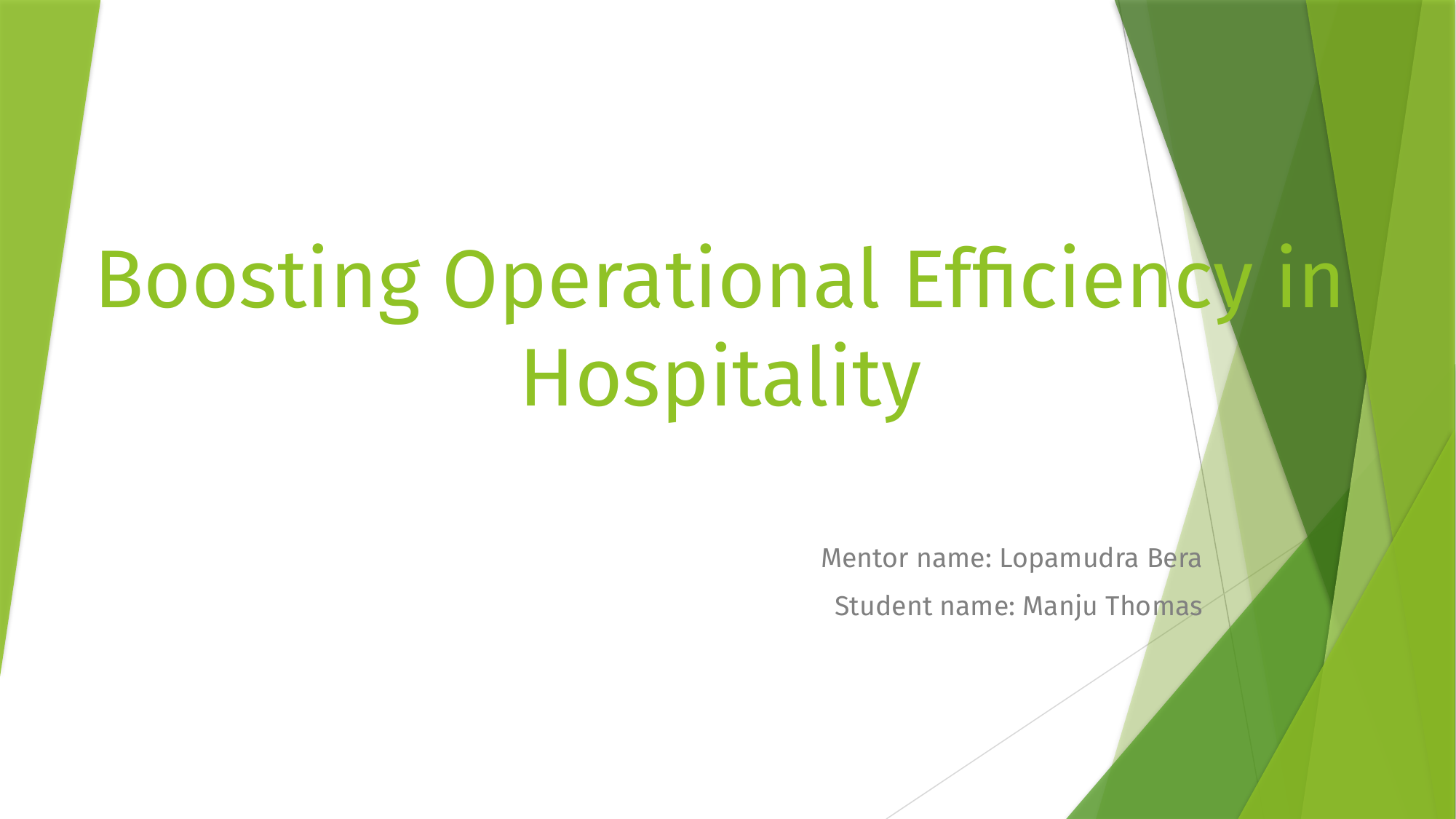

# Boosting Operational Efficiency in Hospitality
Mentor name: Lopamudra Bera
Student name: Manju Thomas